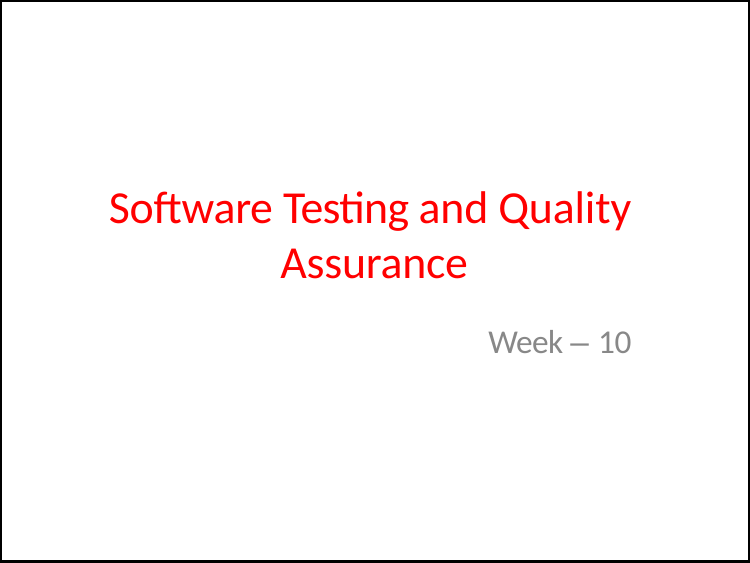

# Software Testing and Quality  Assurance
Week – 10